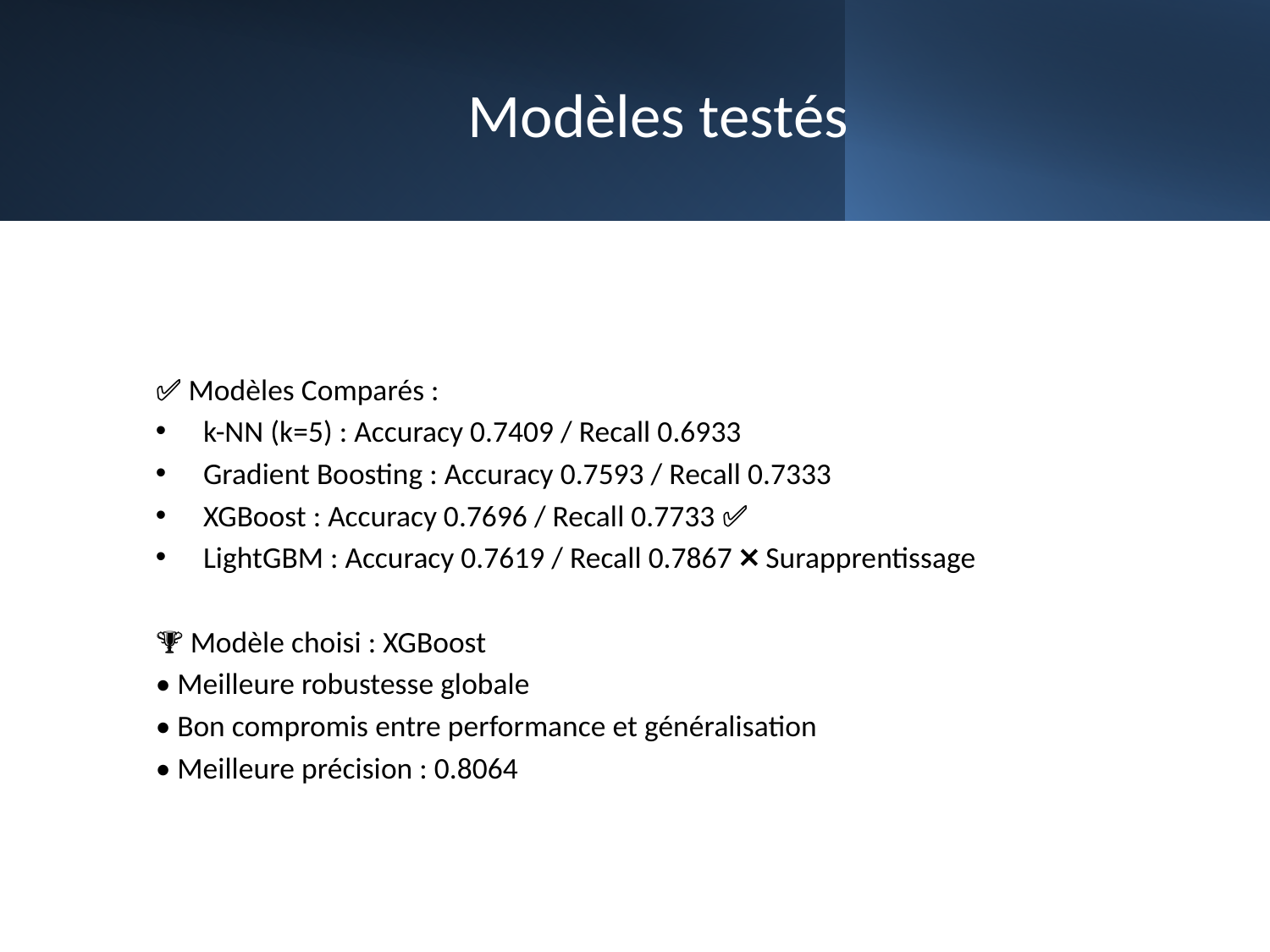

# Modèles testés
✅ Modèles Comparés :
k-NN (k=5) : Accuracy 0.7409 / Recall 0.6933
Gradient Boosting : Accuracy 0.7593 / Recall 0.7333
XGBoost : Accuracy 0.7696 / Recall 0.7733 ✅
LightGBM : Accuracy 0.7619 / Recall 0.7867 ❌ Surapprentissage

🏆 Modèle choisi : XGBoost
• Meilleure robustesse globale
• Bon compromis entre performance et généralisation
• Meilleure précision : 0.8064